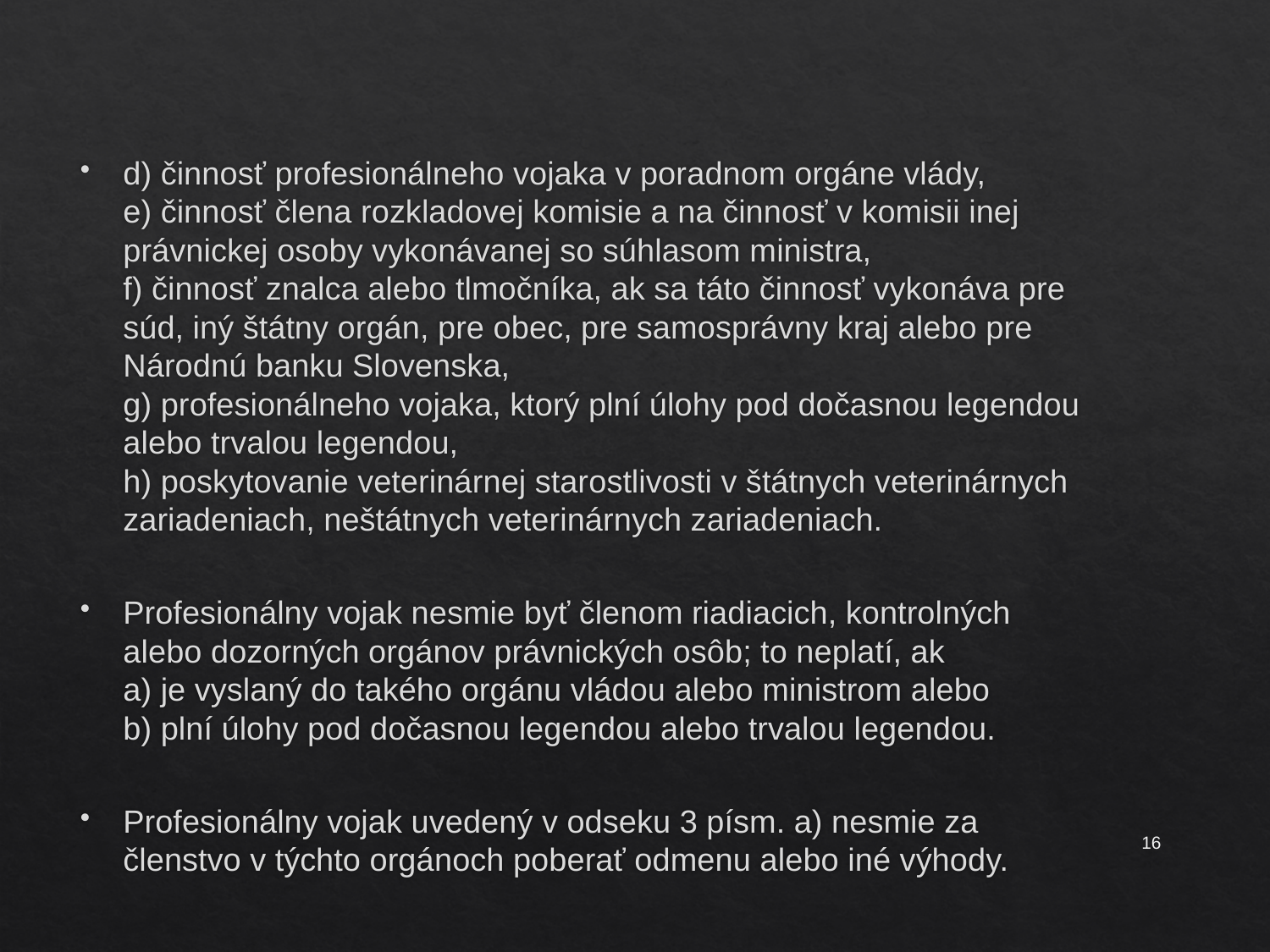

d) činnosť profesionálneho vojaka v poradnom orgáne vlády,
e) činnosť člena rozkladovej komisie a na činnosť v komisii inej právnickej osoby vykonávanej so súhlasom ministra,
f) činnosť znalca alebo tlmočníka, ak sa táto činnosť vykonáva pre súd, iný štátny orgán, pre obec, pre samosprávny kraj alebo pre Národnú banku Slovenska,
g) profesionálneho vojaka, ktorý plní úlohy pod dočasnou legendou alebo trvalou legendou,
h) poskytovanie veterinárnej starostlivosti v štátnych veterinárnych zariadeniach, neštátnych veterinárnych zariadeniach.
Profesionálny vojak nesmie byť členom riadiacich, kontrolných alebo dozorných orgánov právnických osôb; to neplatí, ak
a) je vyslaný do takého orgánu vládou alebo ministrom alebo
b) plní úlohy pod dočasnou legendou alebo trvalou legendou.
Profesionálny vojak uvedený v odseku 3 písm. a) nesmie za členstvo v týchto orgánoch poberať odmenu alebo iné výhody.
16